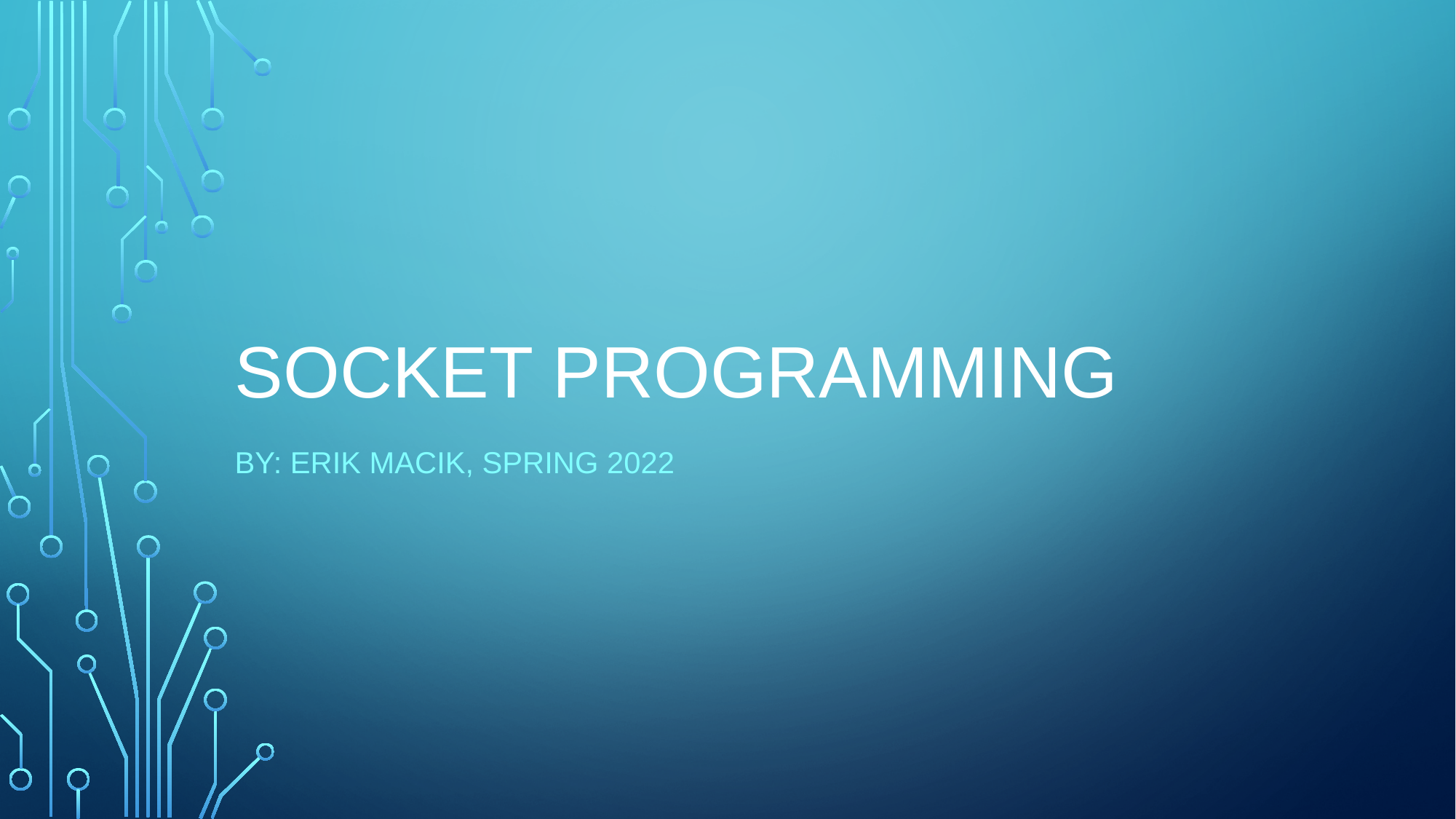

# Socket Programming
By: Erik Macik, Spring 2022